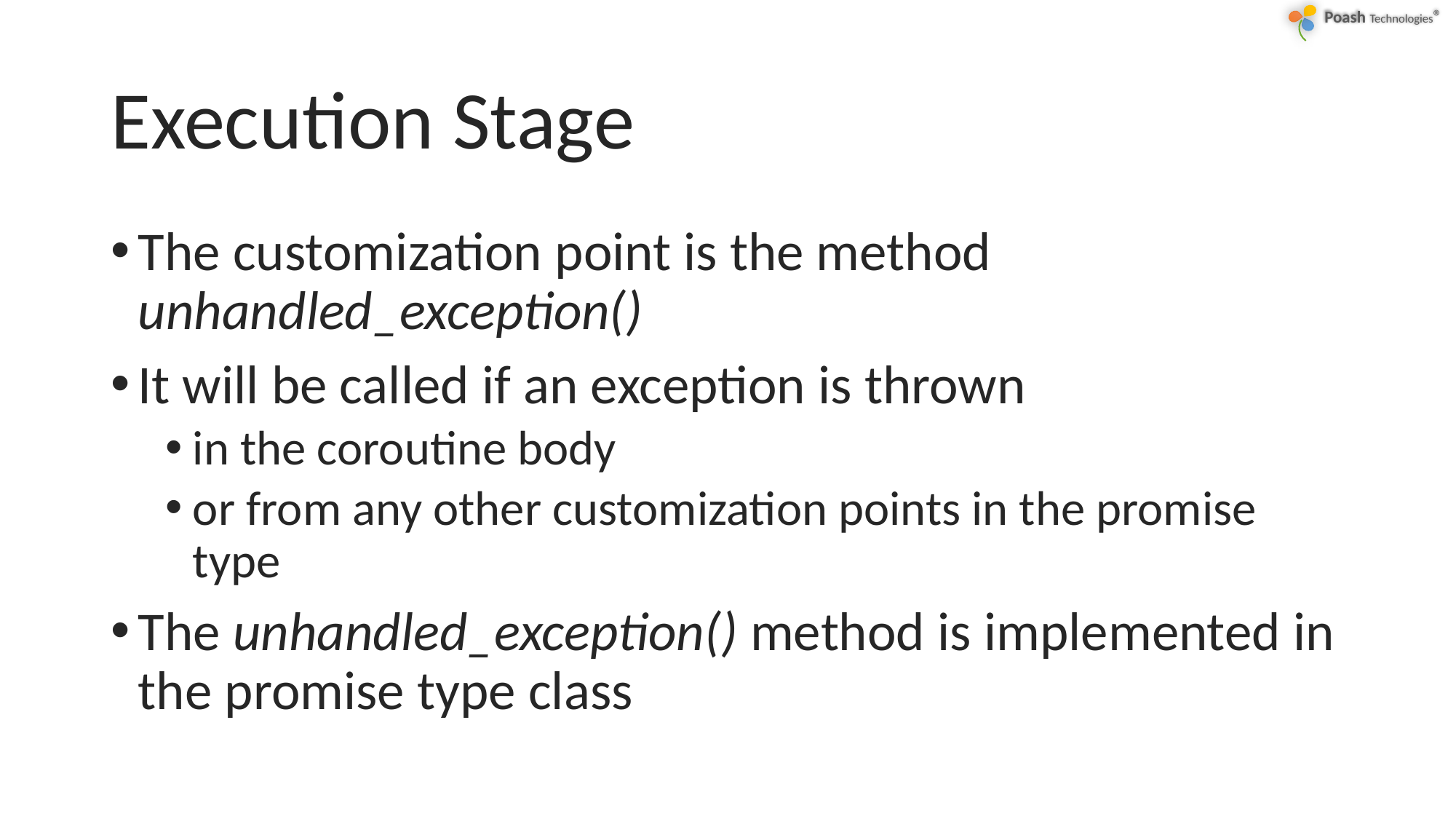

# Execution Stage
The customization point is the method unhandled_exception()
It will be called if an exception is thrown
in the coroutine body
or from any other customization points in the promise type
The unhandled_exception() method is implemented in the promise type class